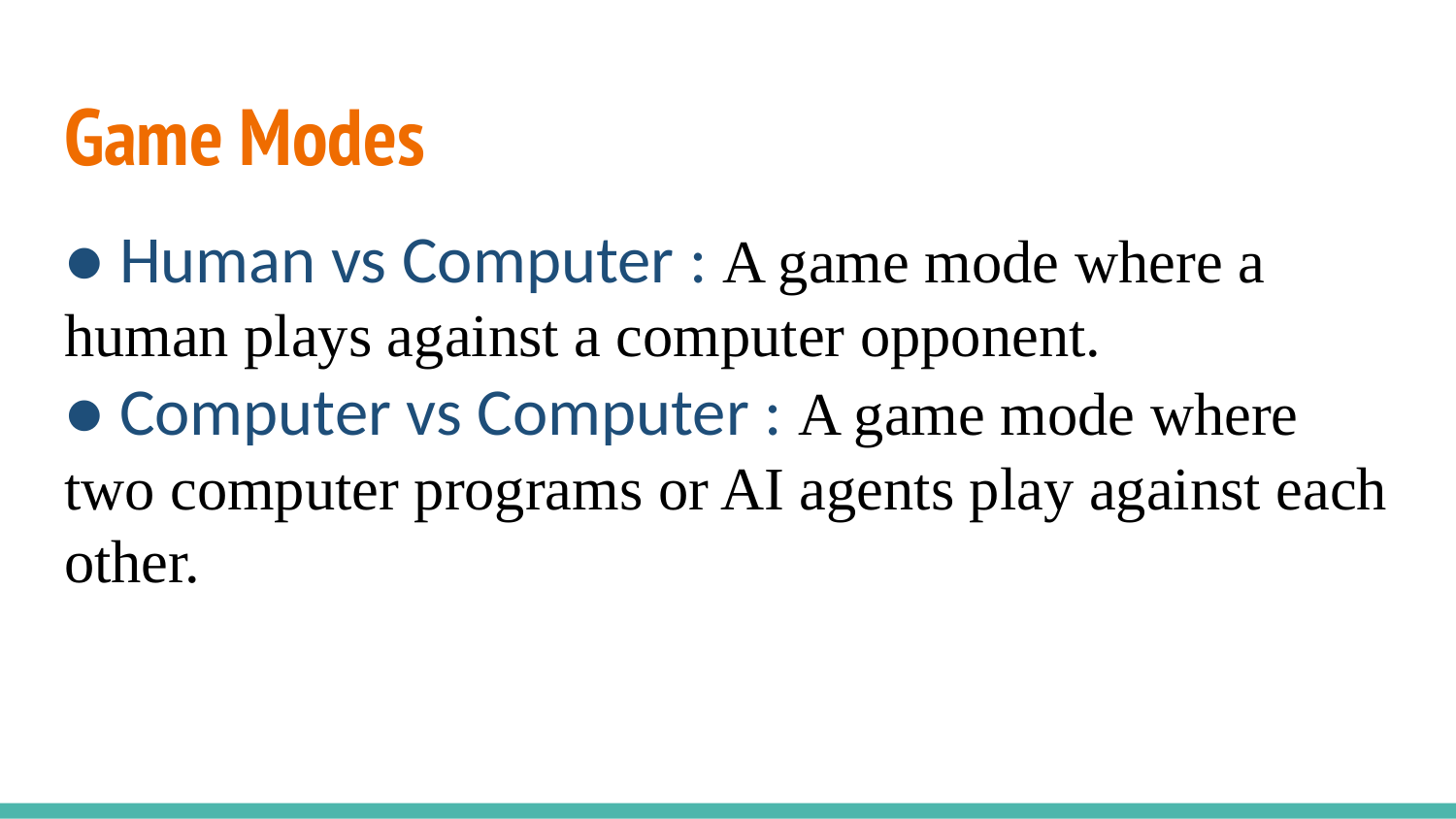

# Game Modes
● Human vs Computer : A game mode where a human plays against a computer opponent.
● Computer vs Computer : A game mode where two computer programs or AI agents play against each other.